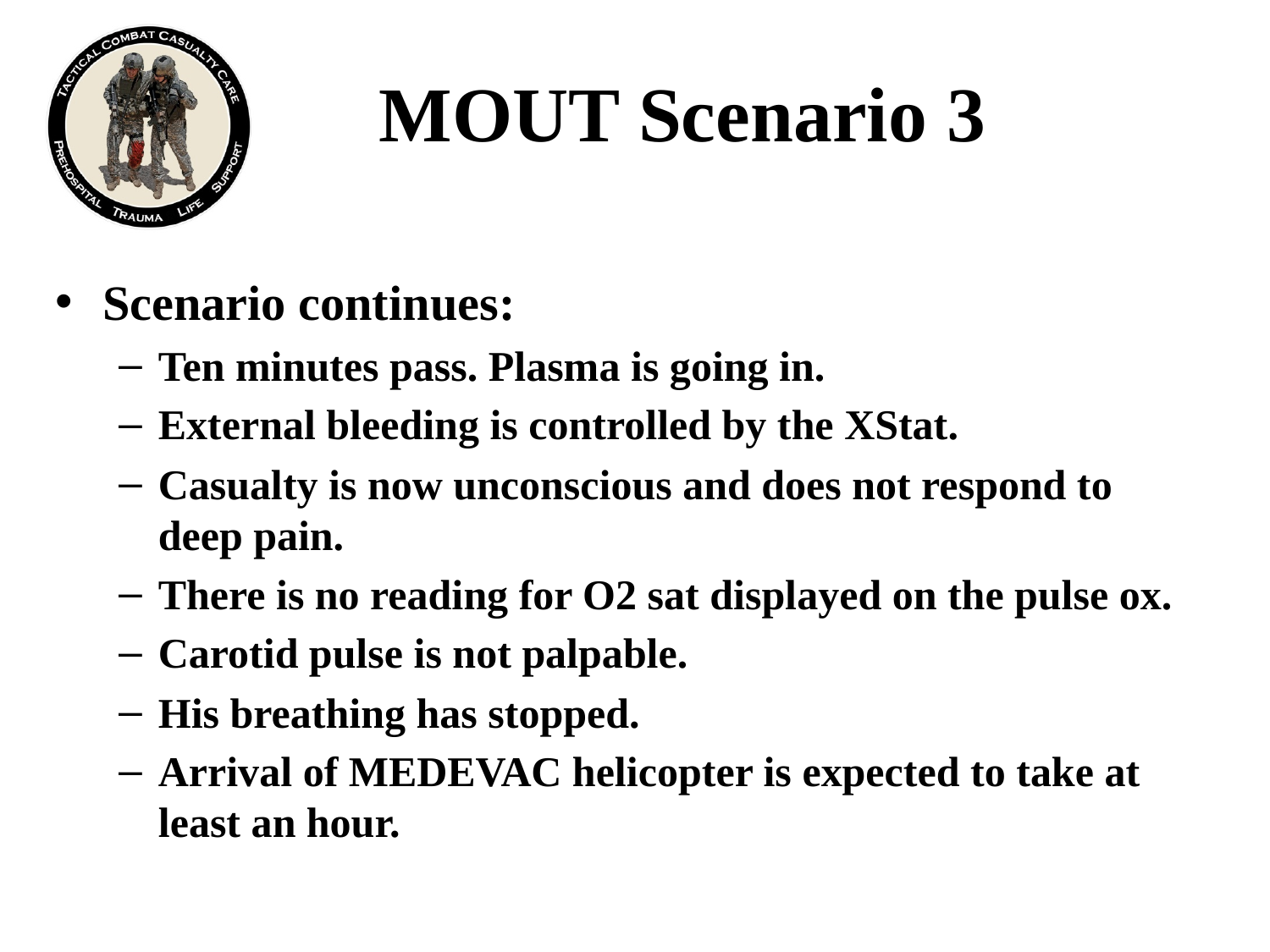

# MOUT Scenario 3
Scenario continues:
Ten minutes pass. Plasma is going in.
External bleeding is controlled by the XStat.
Casualty is now unconscious and does not respond to deep pain.
There is no reading for O2 sat displayed on the pulse ox.
Carotid pulse is not palpable.
His breathing has stopped.
Arrival of MEDEVAC helicopter is expected to take at least an hour.